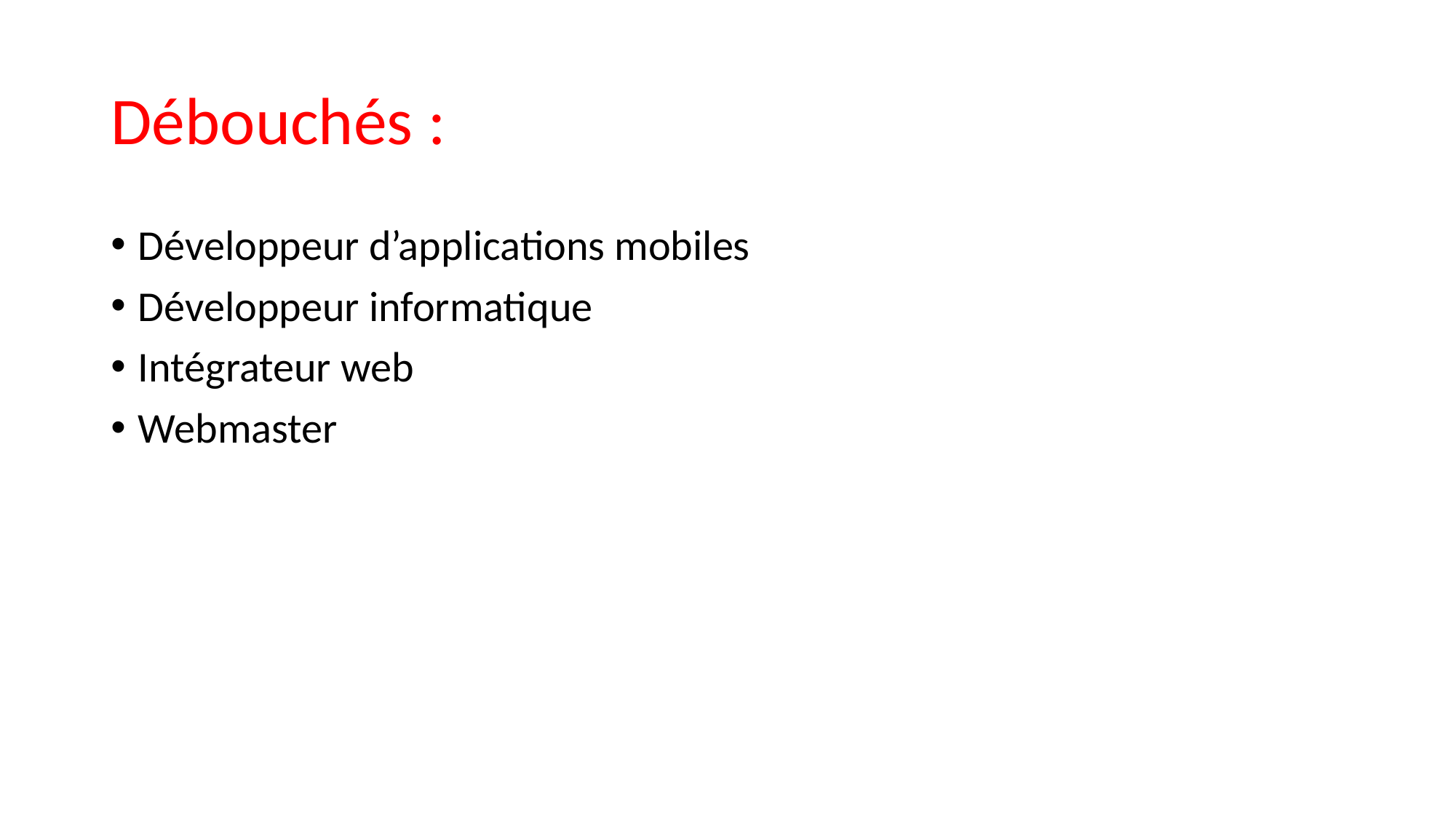

# Débouchés :
Développeur d’applications mobiles
Développeur informatique
Intégrateur web
Webmaster